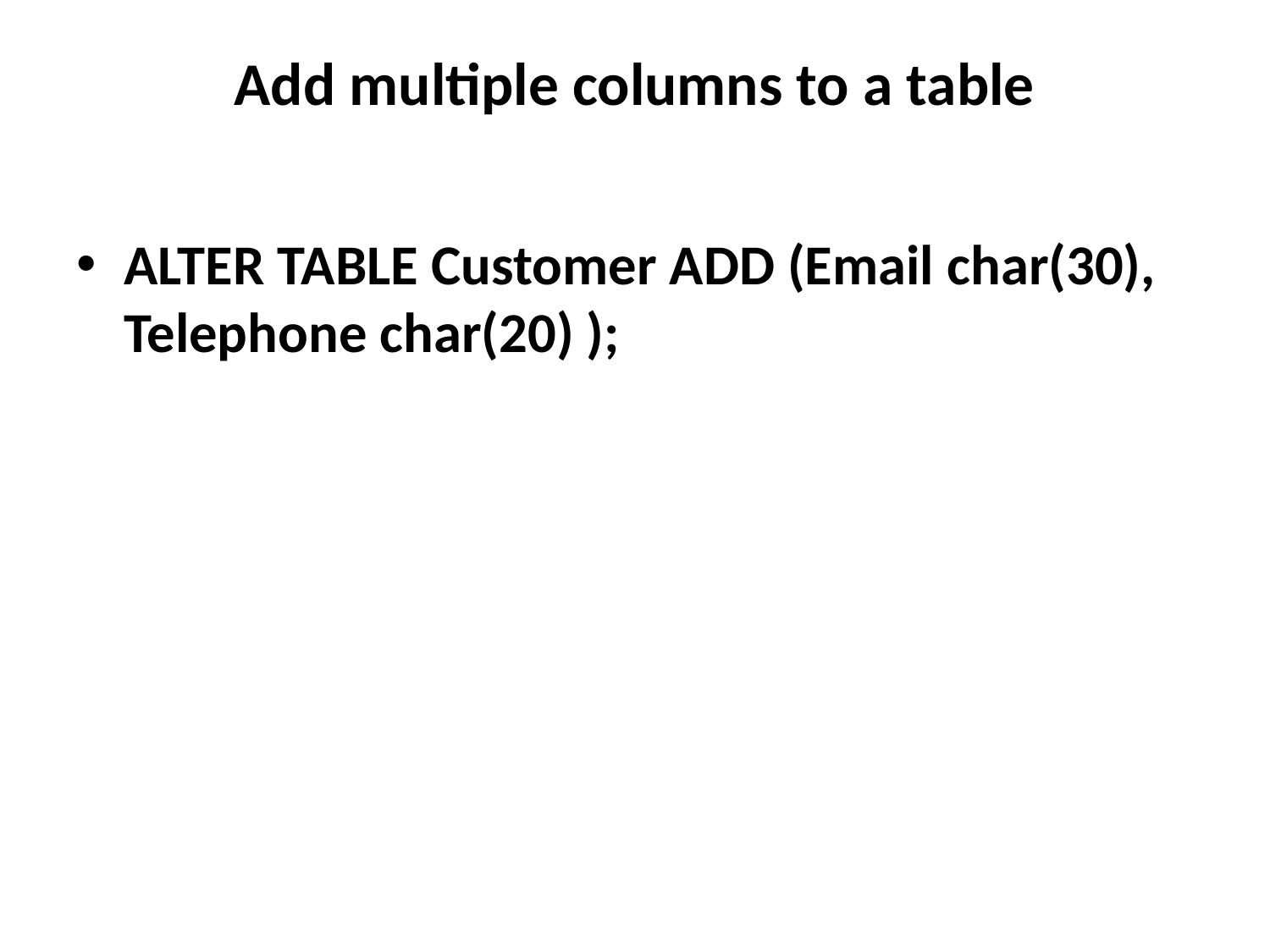

# Add multiple columns to a table
ALTER TABLE Customer ADD (Email char(30), Telephone char(20) );